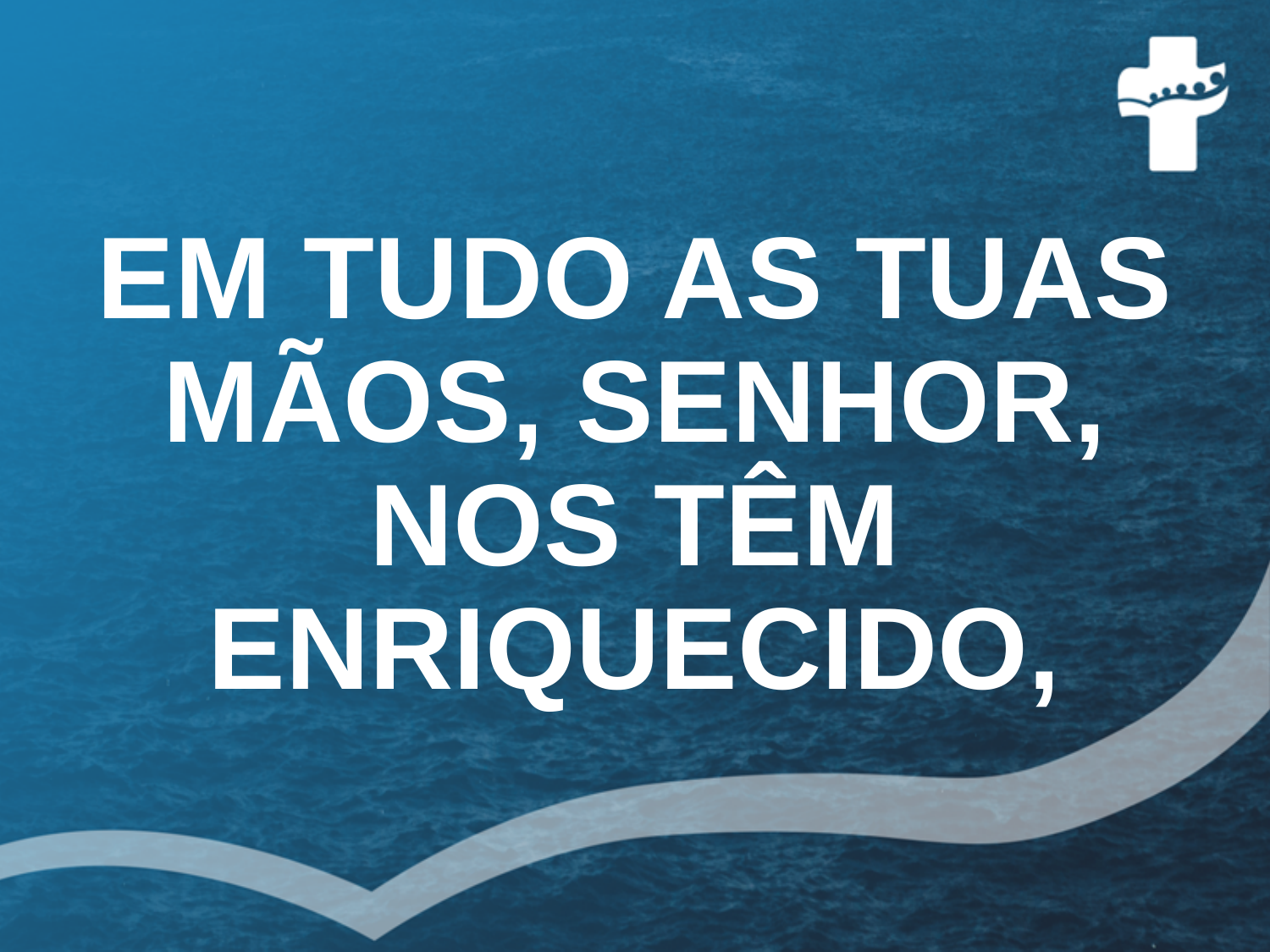

# EM TUDO AS TUAS MÃOS, SENHOR, NOS TÊM ENRIQUECIDO,